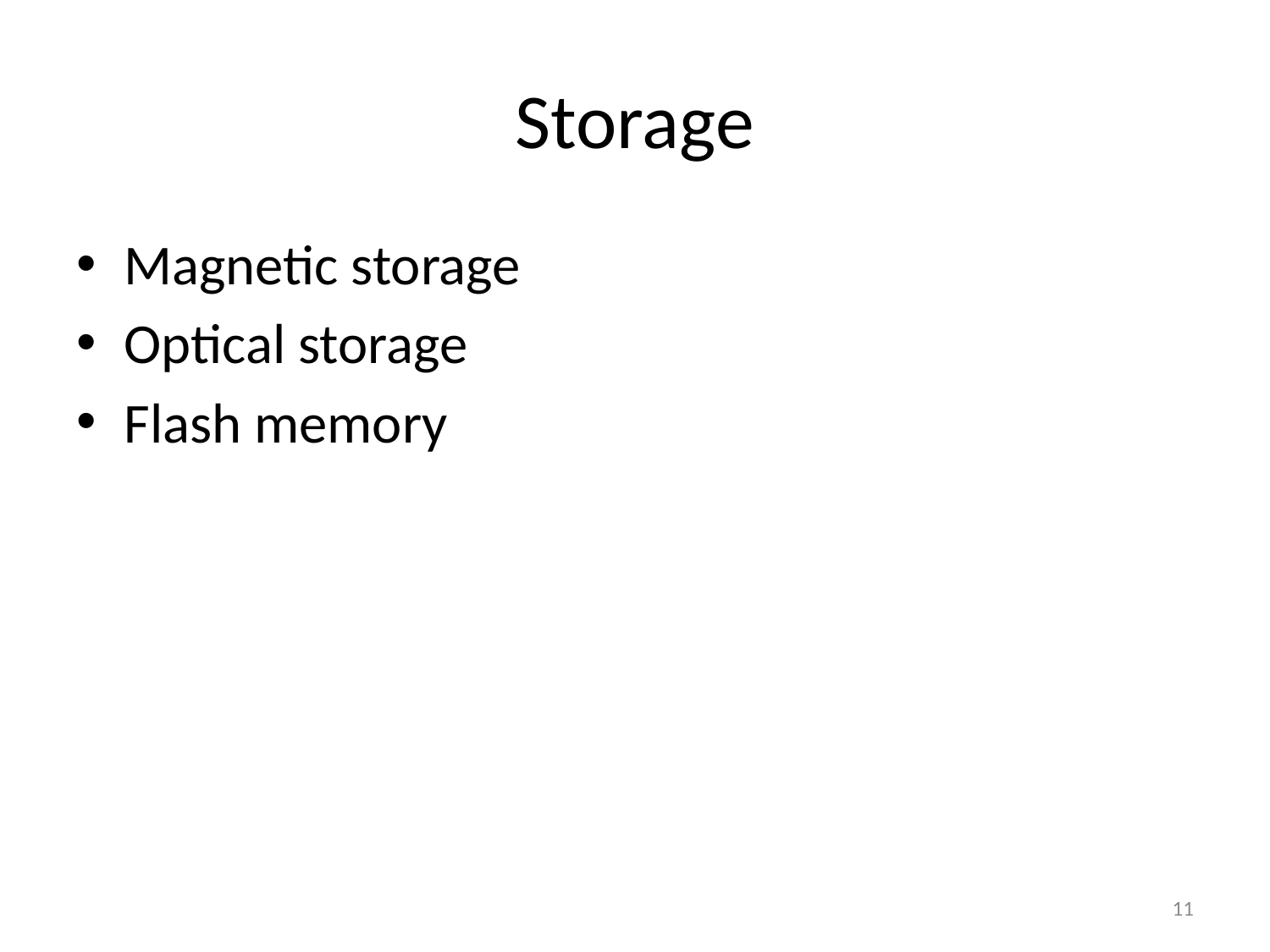

# Storage
Magnetic storage
Optical storage
Flash memory
11